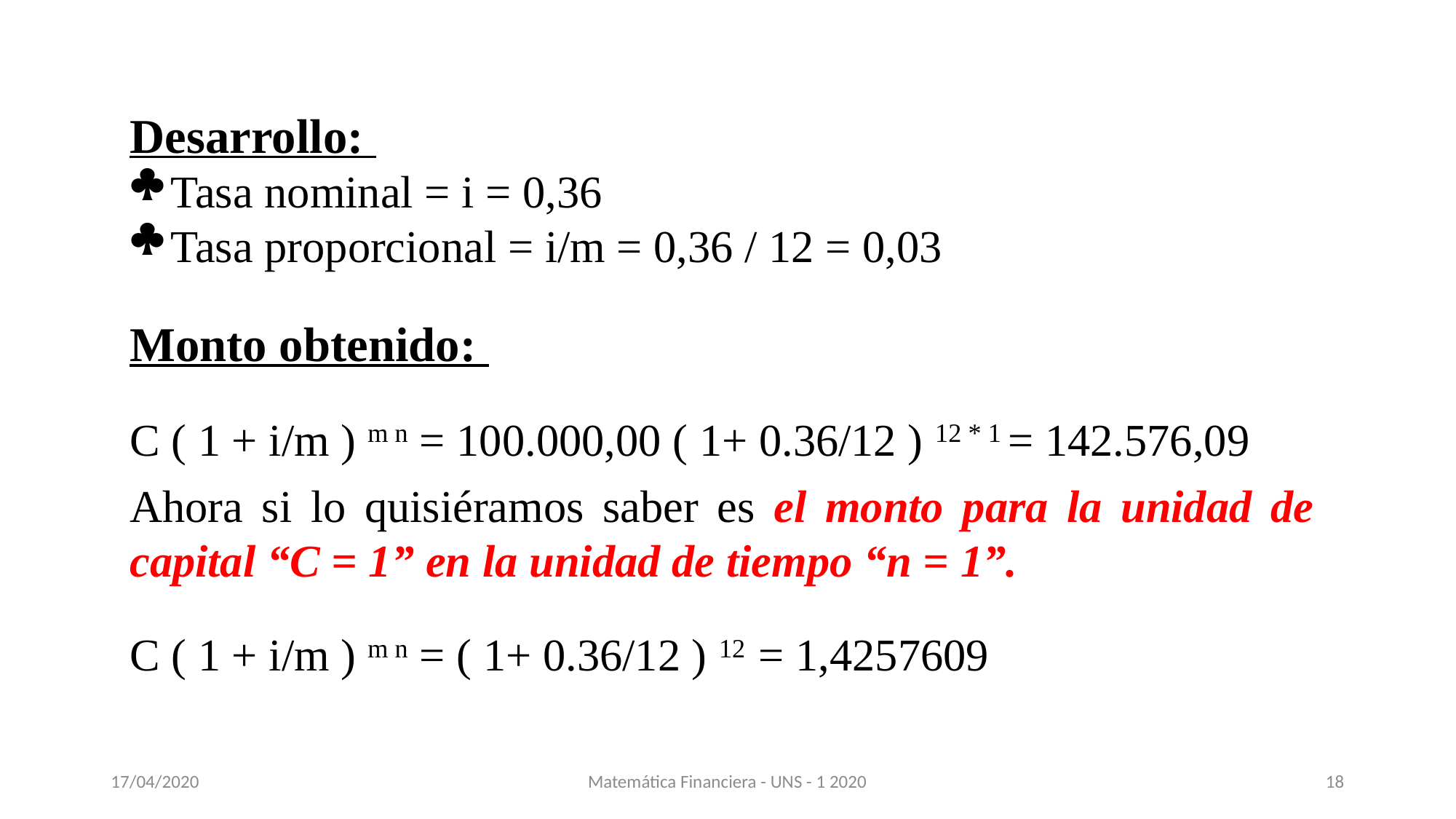

Desarrollo:
Tasa nominal = i = 0,36
Tasa proporcional = i/m = 0,36 / 12 = 0,03
Monto obtenido:
C ( 1 + i/m ) m n = 100.000,00 ( 1+ 0.36/12 ) 12 * 1 = 142.576,09
Ahora si lo quisiéramos saber es el monto para la unidad de capital “C = 1” en la unidad de tiempo “n = 1”.
C ( 1 + i/m ) m n = ( 1+ 0.36/12 ) 12  = 1,4257609
17/04/2020
Matemática Financiera - UNS - 1 2020
18